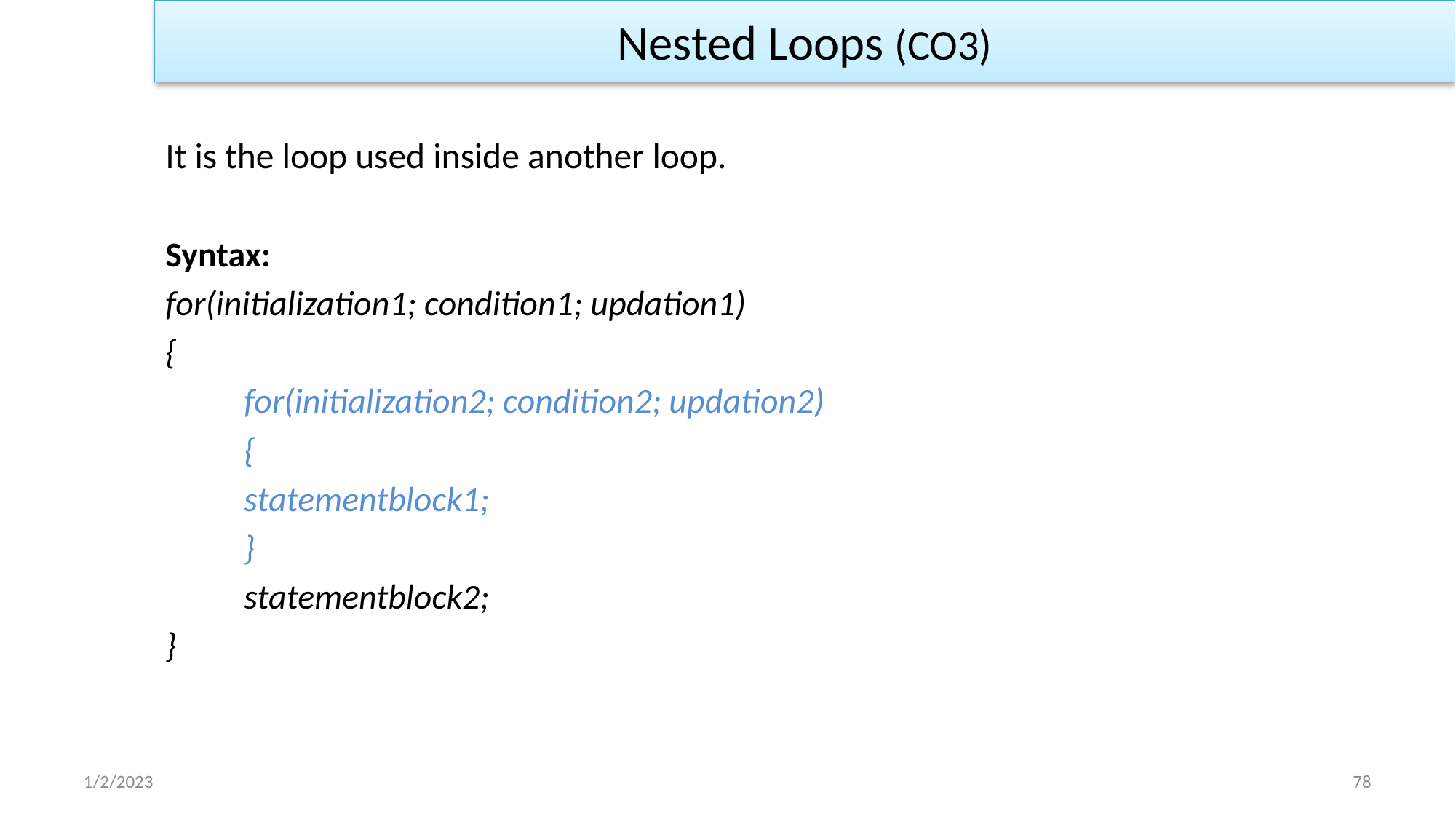

Nested Loops (CO3)
It is the loop used inside another loop.

Syntax:
for(initialization1; condition1; updation1)
{
	for(initialization2; condition2; updation2)
    	{
     		statementblock1;
    	}
 	statementblock2;
}

1/2/2023
78